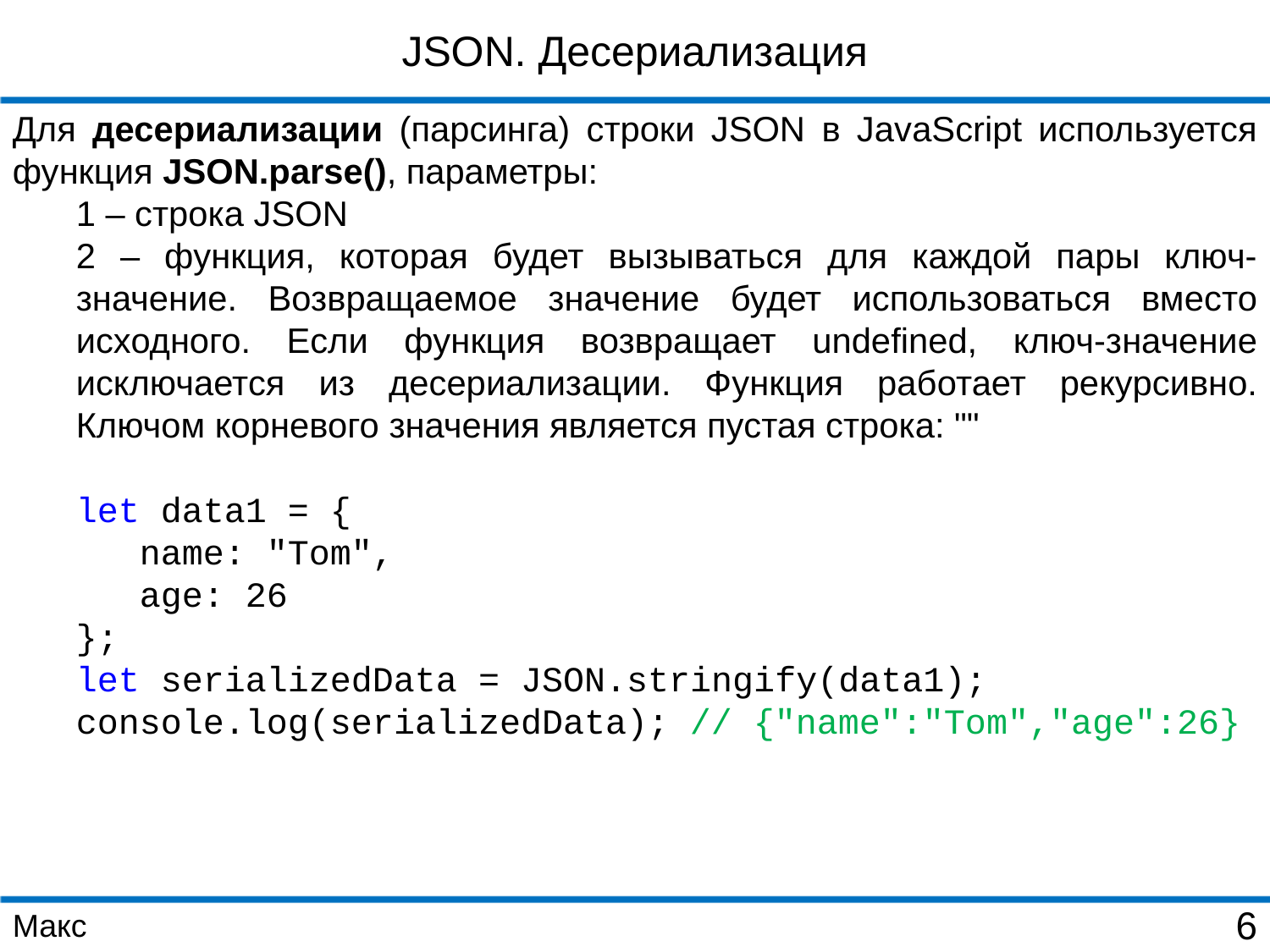

JSON. Десериализация
Для десериализации (парсинга) строки JSON в JavaScript используется функция JSON.parse(), параметры:
1 – строка JSON
2 – функция, которая будет вызываться для каждой пары ключ-значение. Возвращаемое значение будет использоваться вместо исходного. Если функция возвращает undefined, ключ-значение исключается из десериализации. Функция работает рекурсивно. Ключом корневого значения является пустая строка: ""

let data1 = {
   name: "Tom",
   age: 26
};
let serializedData = JSON.stringify(data1);
console.log(serializedData); // {"name":"Tom","age":26}
Макс
6